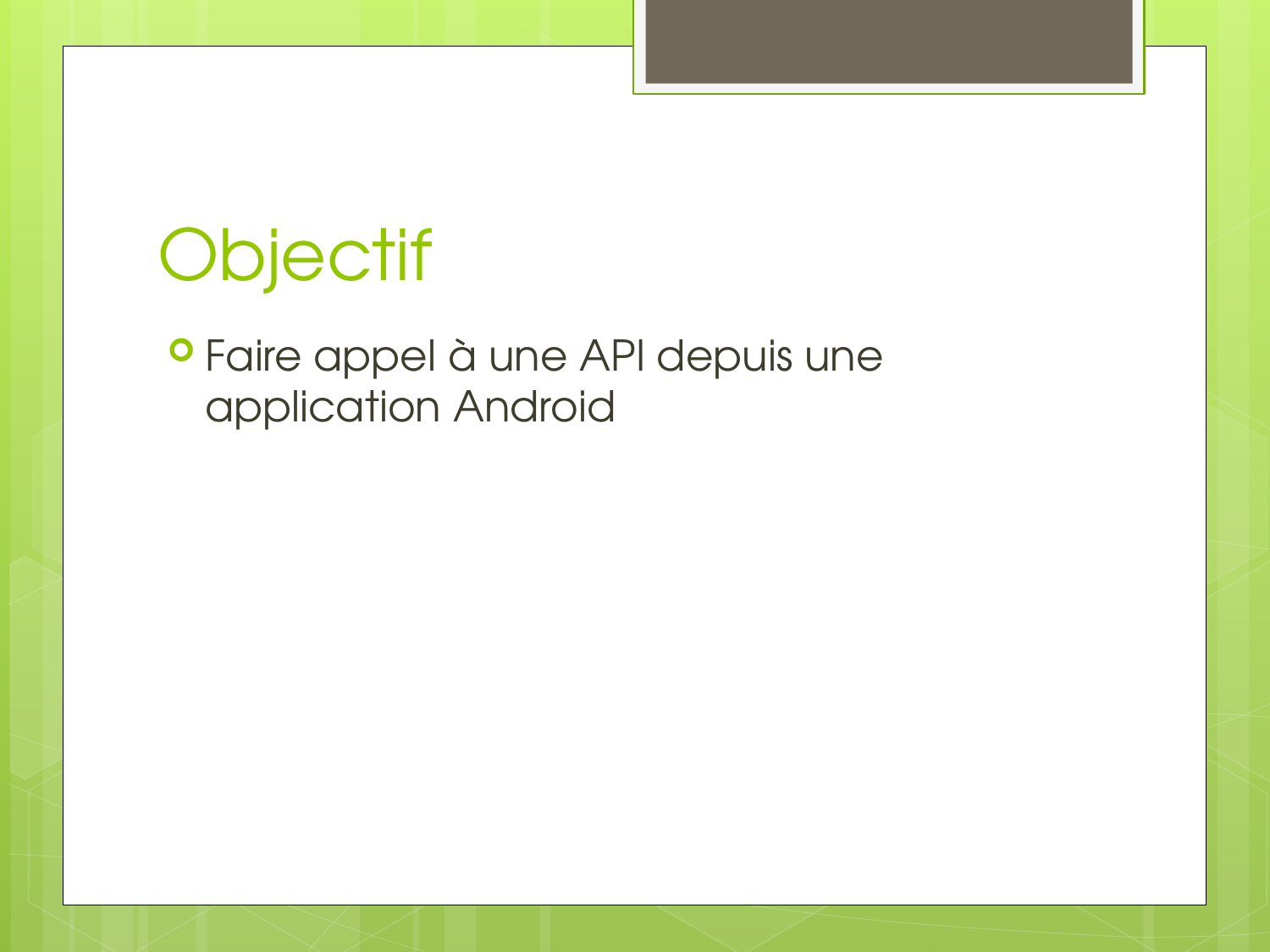

# Objectif
Faire appel à une API depuis une application Android